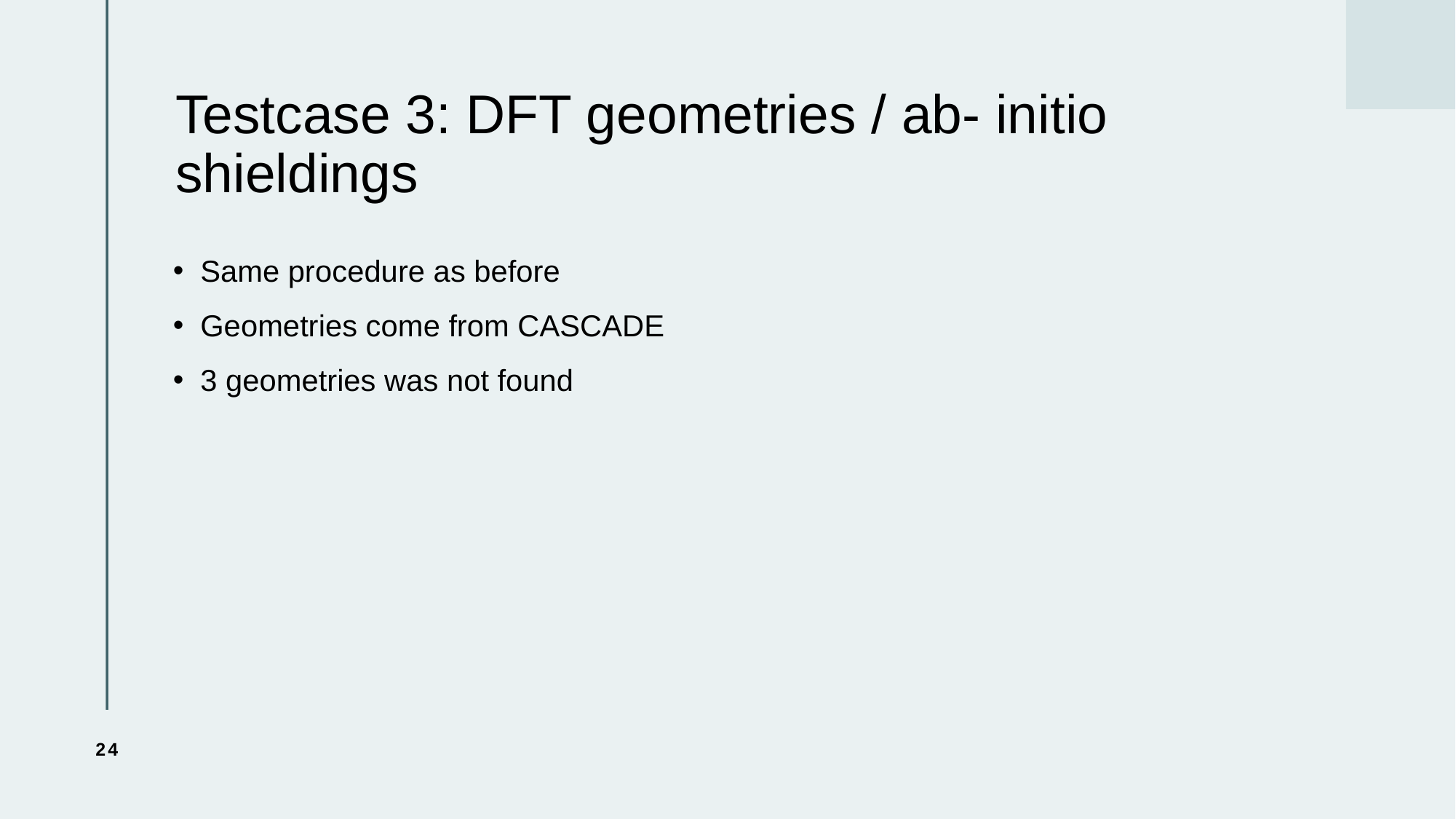

# Testcase 3: DFT geometries / ab- initio shieldings
Same procedure as before
Geometries come from CASCADE
3 geometries was not found
24